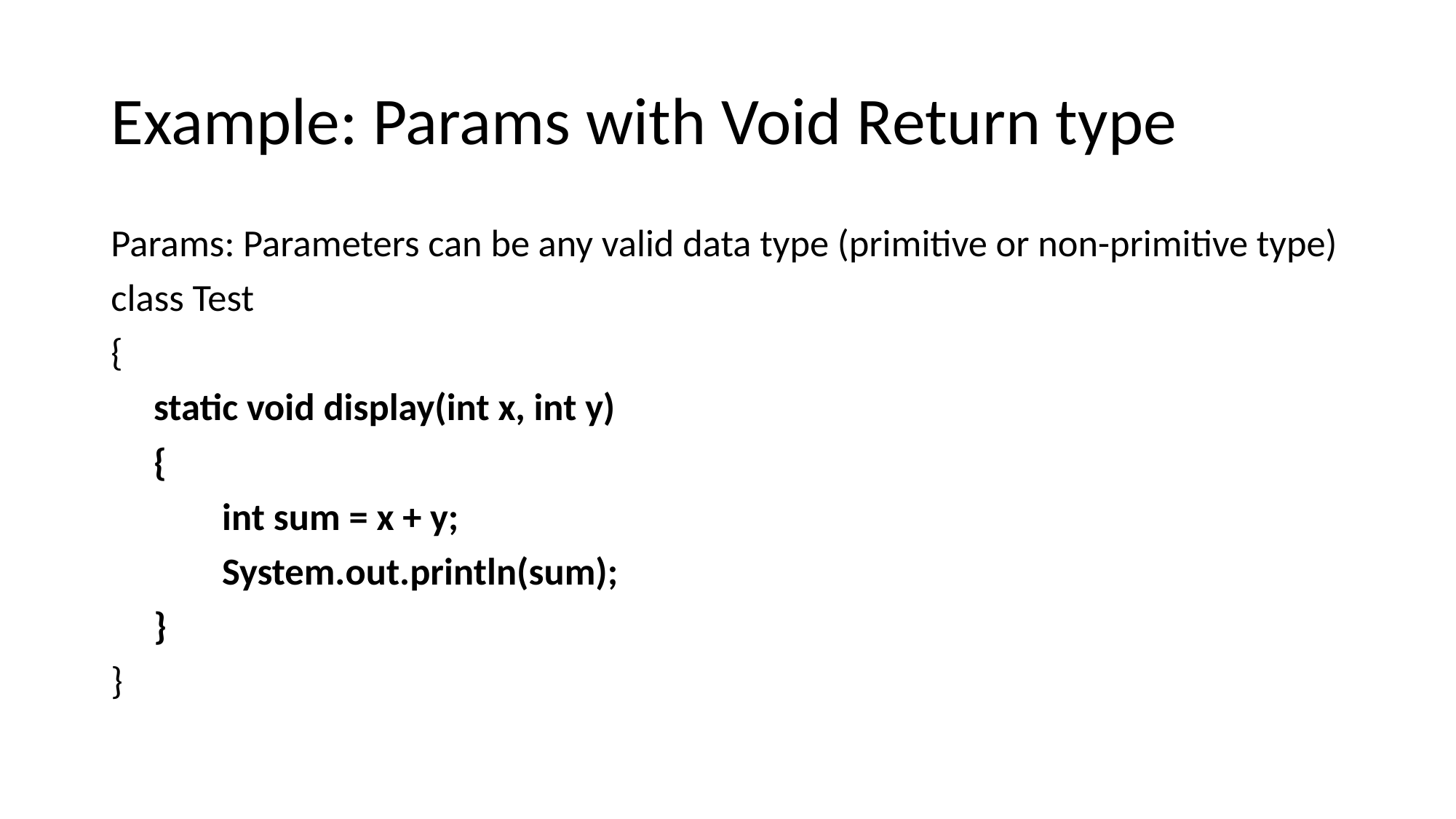

# Example: Params with Void Return type
Params: Parameters can be any valid data type (primitive or non-primitive type)
class Test
{
     static void display(int x, int y)
     {
             int sum = x + y;
             System.out.println(sum);
     }
}